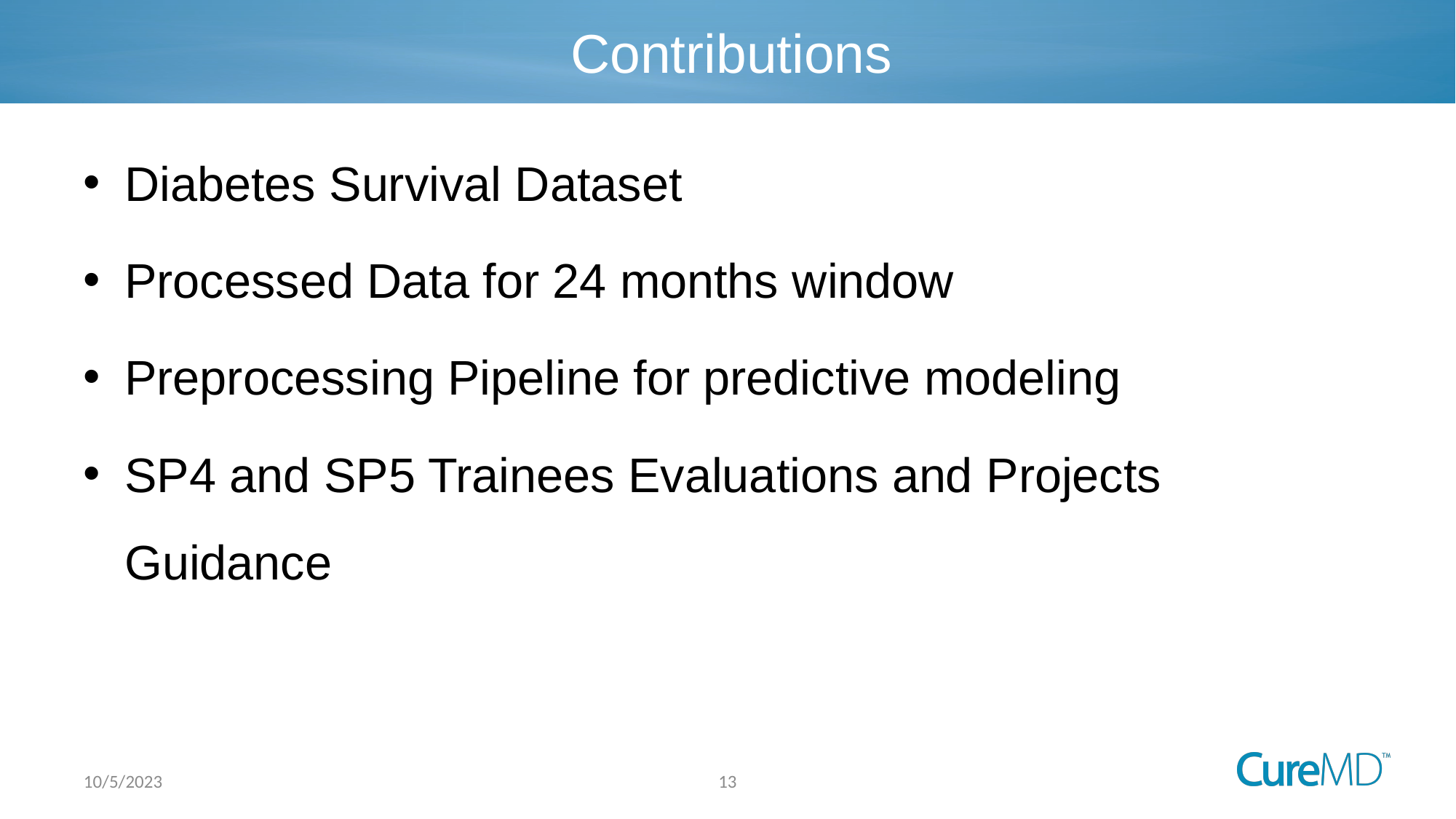

# Contributions
Diabetes Survival Dataset
Processed Data for 24 months window
Preprocessing Pipeline for predictive modeling
SP4 and SP5 Trainees Evaluations and Projects Guidance

13
10/5/2023